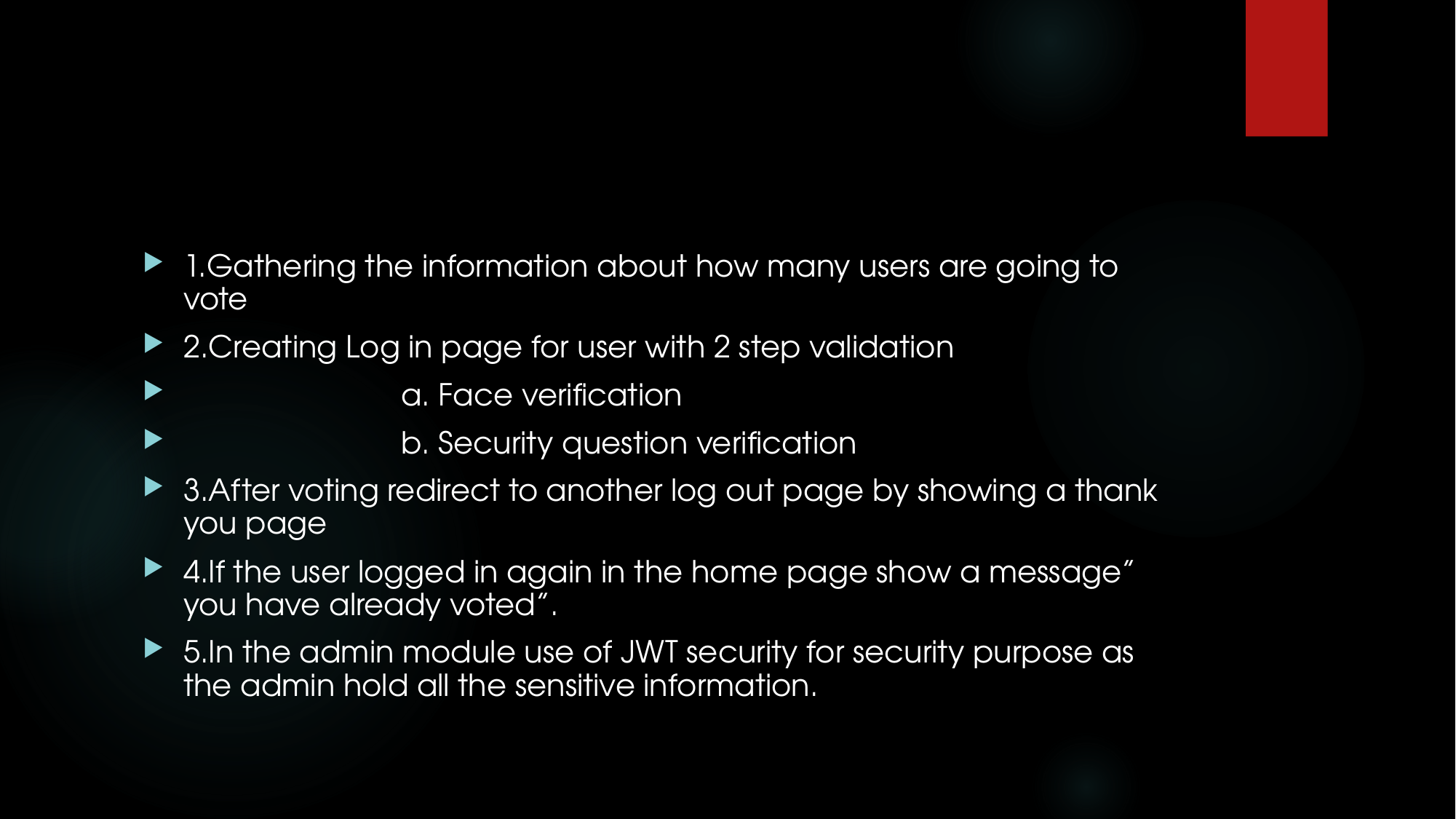

1.Gathering the information about how many users are going to vote
2.Creating Log in page for user with 2 step validation
                          a. Face verification
                          b. Security question verification
3.After voting redirect to another log out page by showing a thank you page
4.If the user logged in again in the home page show a message” you have already voted”.
5.In the admin module use of JWT security for security purpose as the admin hold all the sensitive information.